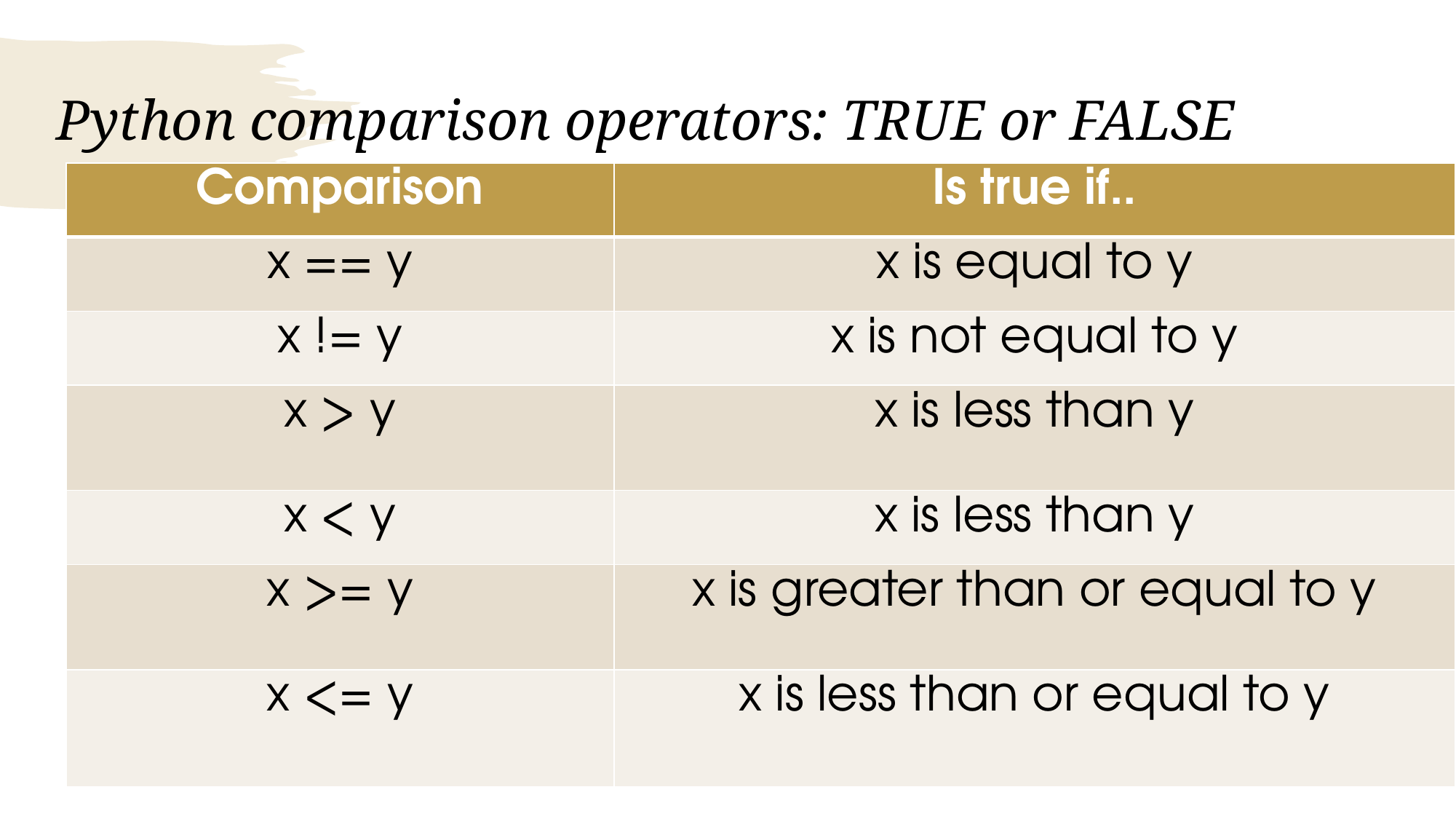

# Python comparison operators: TRUE or FALSE
| Comparison | Is true if.. |
| --- | --- |
| x == y | x is equal to y |
| x != y | x is not equal to y |
| x > y | x is less than y |
| x < y | x is less than y |
| x >= y | x is greater than or equal to y |
| x <= y | x is less than or equal to y |